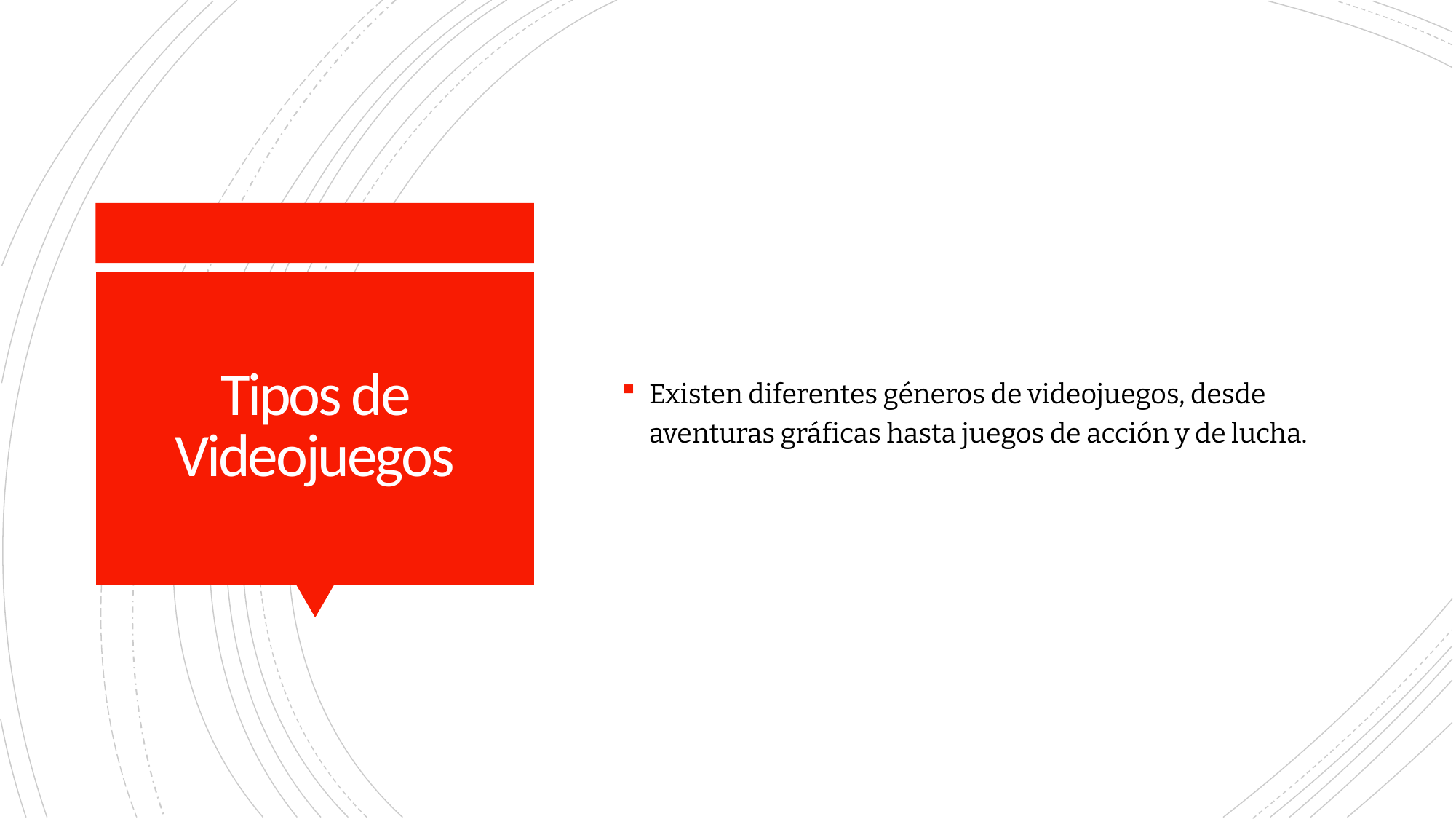

Existen diferentes géneros de videojuegos, desde aventuras gráficas hasta juegos de acción y de lucha.
# Tipos de Videojuegos